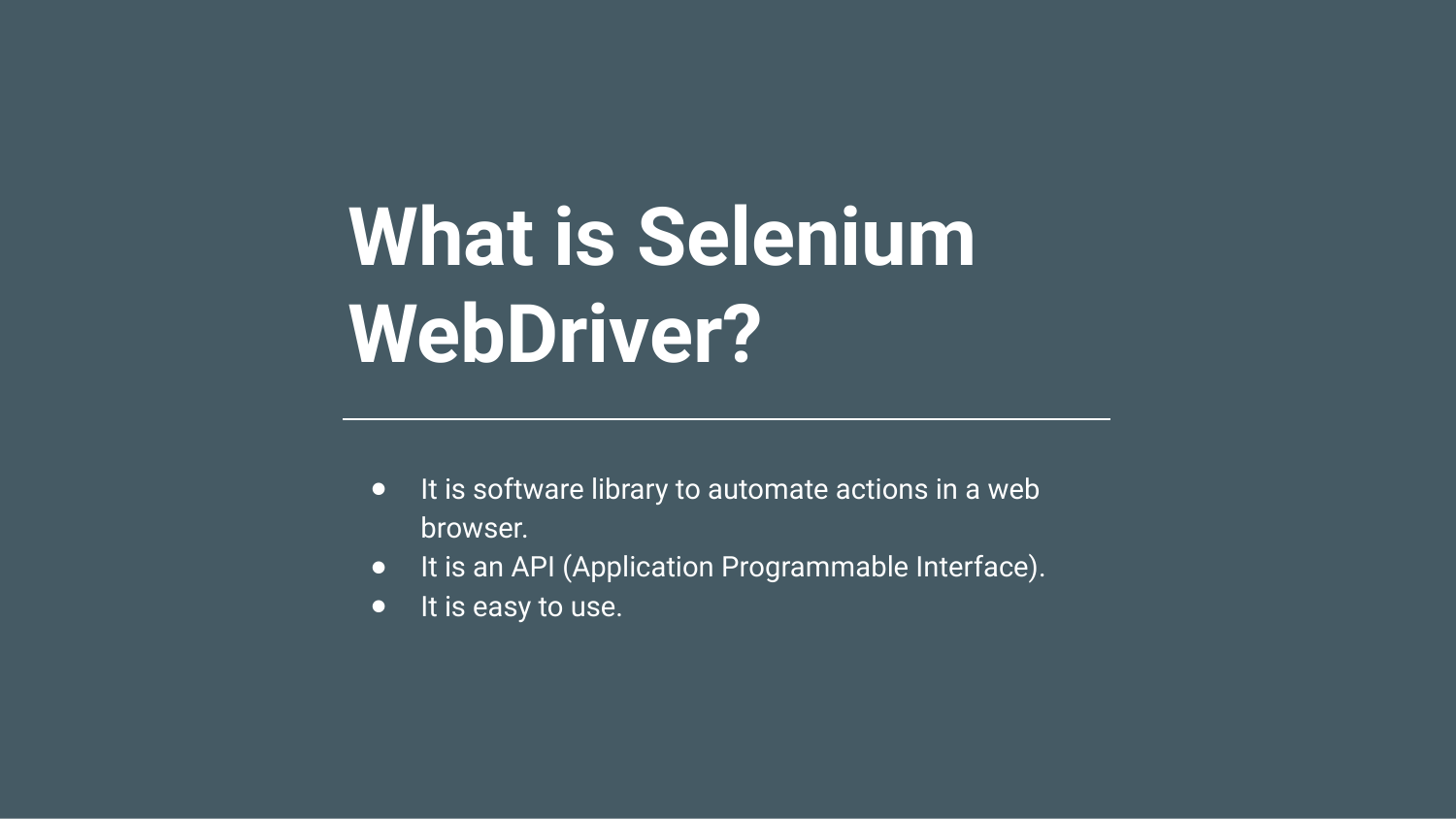

# What is Selenium WebDriver?
It is software library to automate actions in a web browser.
It is an API (Application Programmable Interface).
It is easy to use.